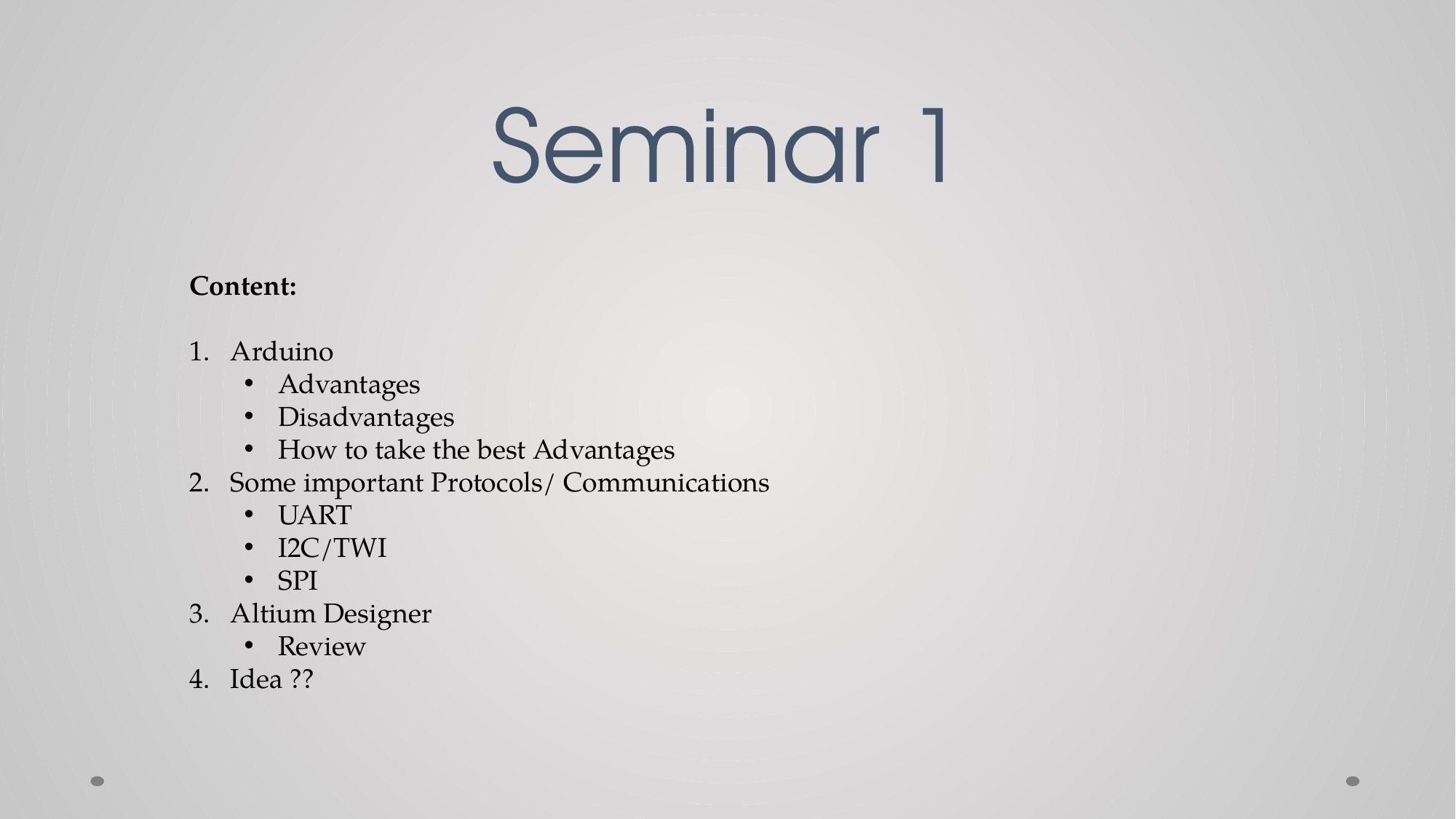

# Seminar 1
Content:

Arduino
Advantages
Disadvantages
How to take the best Advantages
Some important Protocols/ Communications
UART
I2C/TWI
SPI
Altium Designer
Review
Idea ??